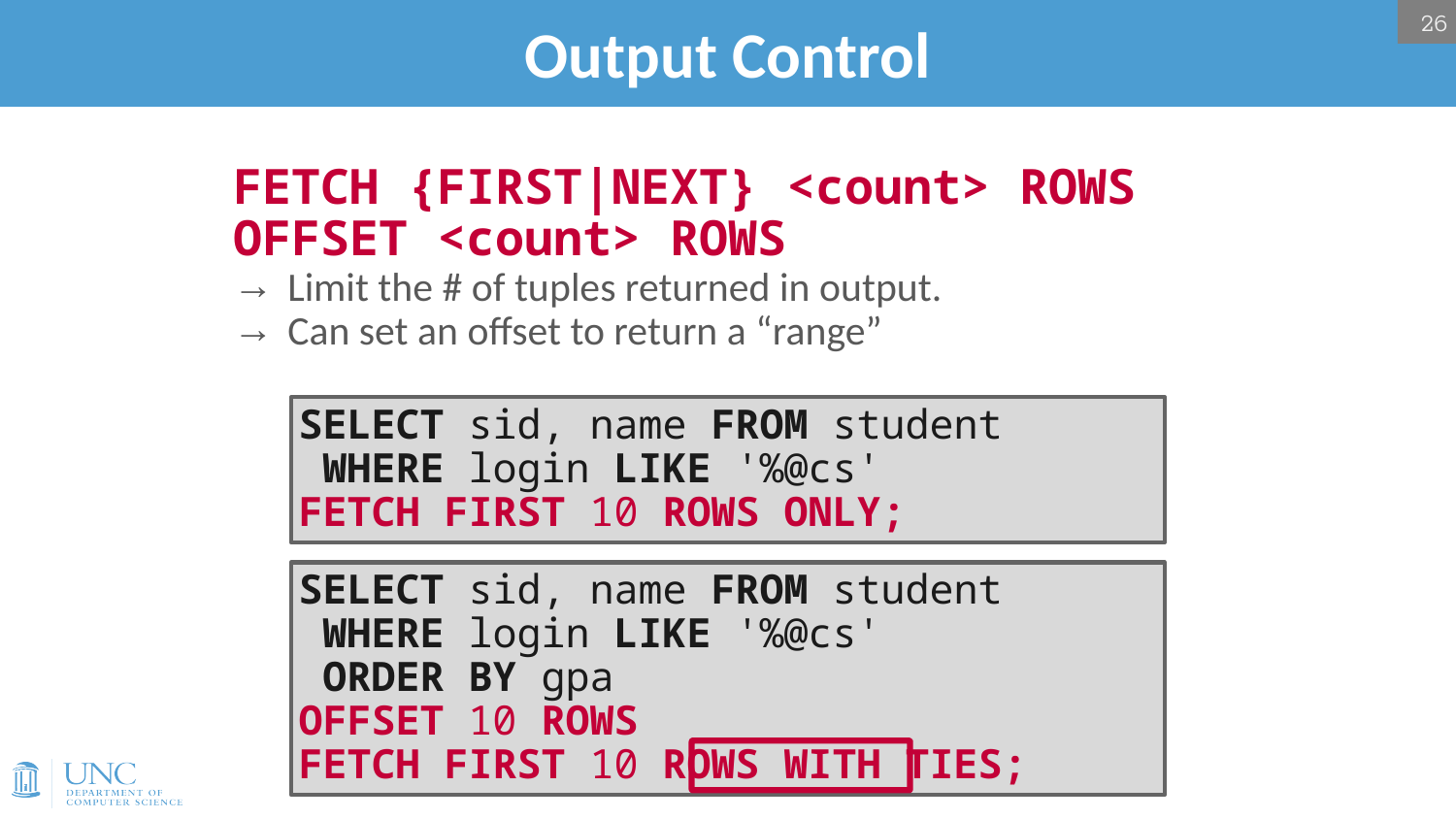

26
# Output Control
FETCH {FIRST|NEXT} <count> ROWS
OFFSET <count> ROWS
Limit the # of tuples returned in output.
Can set an offset to return a “range”
SELECT sid, name FROM student
 WHERE login LIKE '%@cs'
FETCH FIRST 10 ROWS ONLY;
SELECT TOP 10 sid, name FROM student
 WHERE login LIKE '%@cs'
MSSQL
SELECT sid, name FROM student
 WHERE login LIKE '%@cs'
 ORDER BY gpa
OFFSET 10 ROWS
FETCH FIRST 10 ROWS WITH TIES;